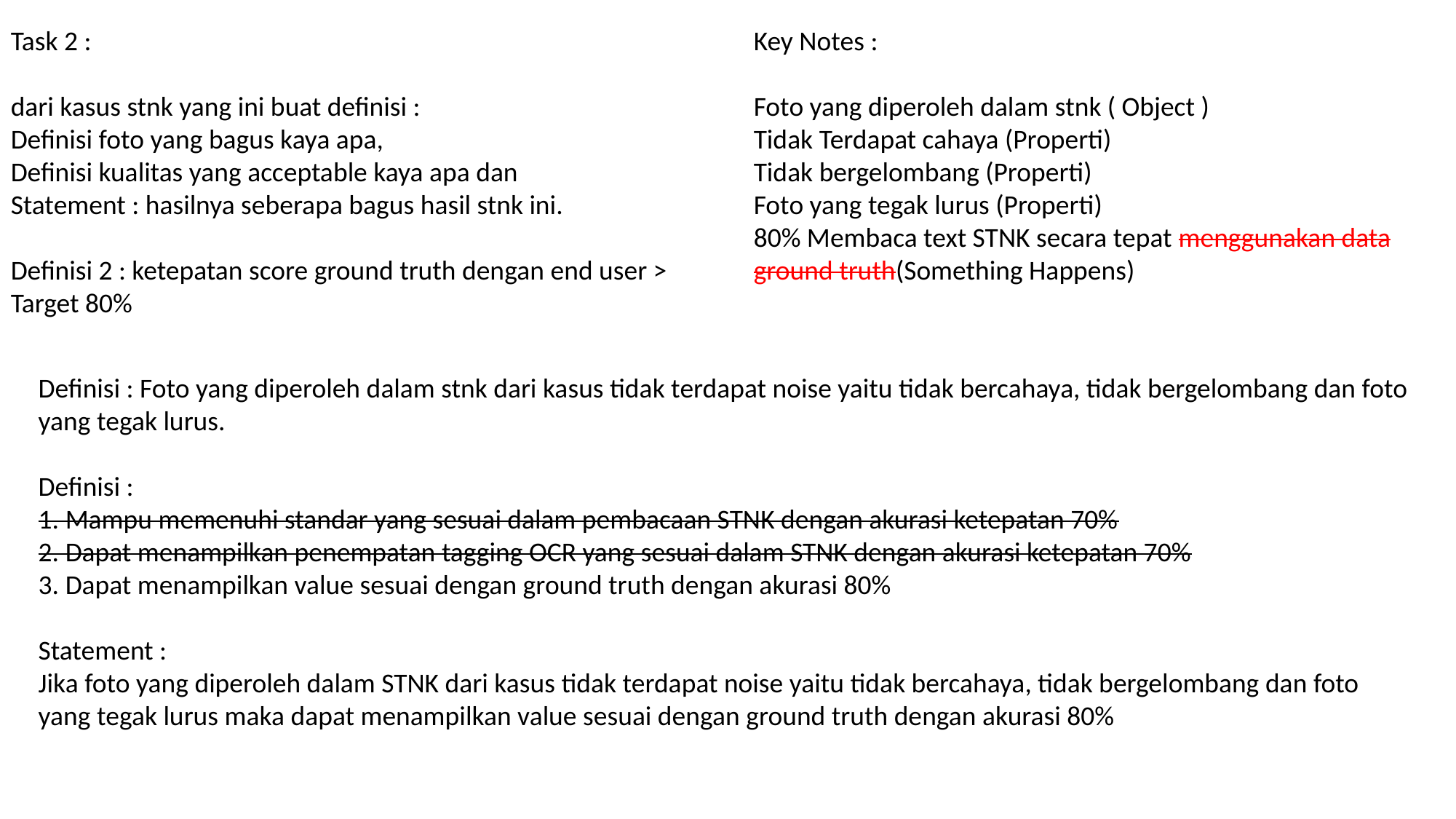

Task 2 :

dari kasus stnk yang ini buat definisi :
Definisi foto yang bagus kaya apa,
Definisi kualitas yang acceptable kaya apa dan
Statement : hasilnya seberapa bagus hasil stnk ini.

Definisi 2 : ketepatan score ground truth dengan end user >
Target 80%

Key Notes :

Foto yang diperoleh dalam stnk ( Object )
Tidak Terdapat cahaya (Properti)
Tidak bergelombang (Properti)
Foto yang tegak lurus (Properti)
80% Membaca text STNK secara tepat menggunakan data ground truth(Something Happens)

Definisi : Foto yang diperoleh dalam stnk dari kasus tidak terdapat noise yaitu tidak bercahaya, tidak bergelombang dan foto yang tegak lurus.

Definisi :
1. Mampu memenuhi standar yang sesuai dalam pembacaan STNK dengan akurasi ketepatan 70%
2. Dapat menampilkan penempatan tagging OCR yang sesuai dalam STNK dengan akurasi ketepatan 70%
3. Dapat menampilkan value sesuai dengan ground truth dengan akurasi 80%

Statement :
Jika foto yang diperoleh dalam STNK dari kasus tidak terdapat noise yaitu tidak bercahaya, tidak bergelombang dan foto yang tegak lurus maka dapat menampilkan value sesuai dengan ground truth dengan akurasi 80%

Statement : Jika foto yang diperoleh dalam stnk dari kasus tidak terdapat noise yaitu bercahaya, tidak bergelombang dan foto tegak lurus maka dapat menampilkan penempatan tagging OCR yang sesuai dalam STNK dengan akurasi ketepatan 70%.

Statement: Untuk foto yang diperoleh dalam stnk dari kasus tidak terdapat cahaya, tidak bergelombang dan foto yang tegak lurus, sanggup memenuhi standar kualitas yang sesuai dalam pembacaan STNK dengan akurasi ketepatan 70%